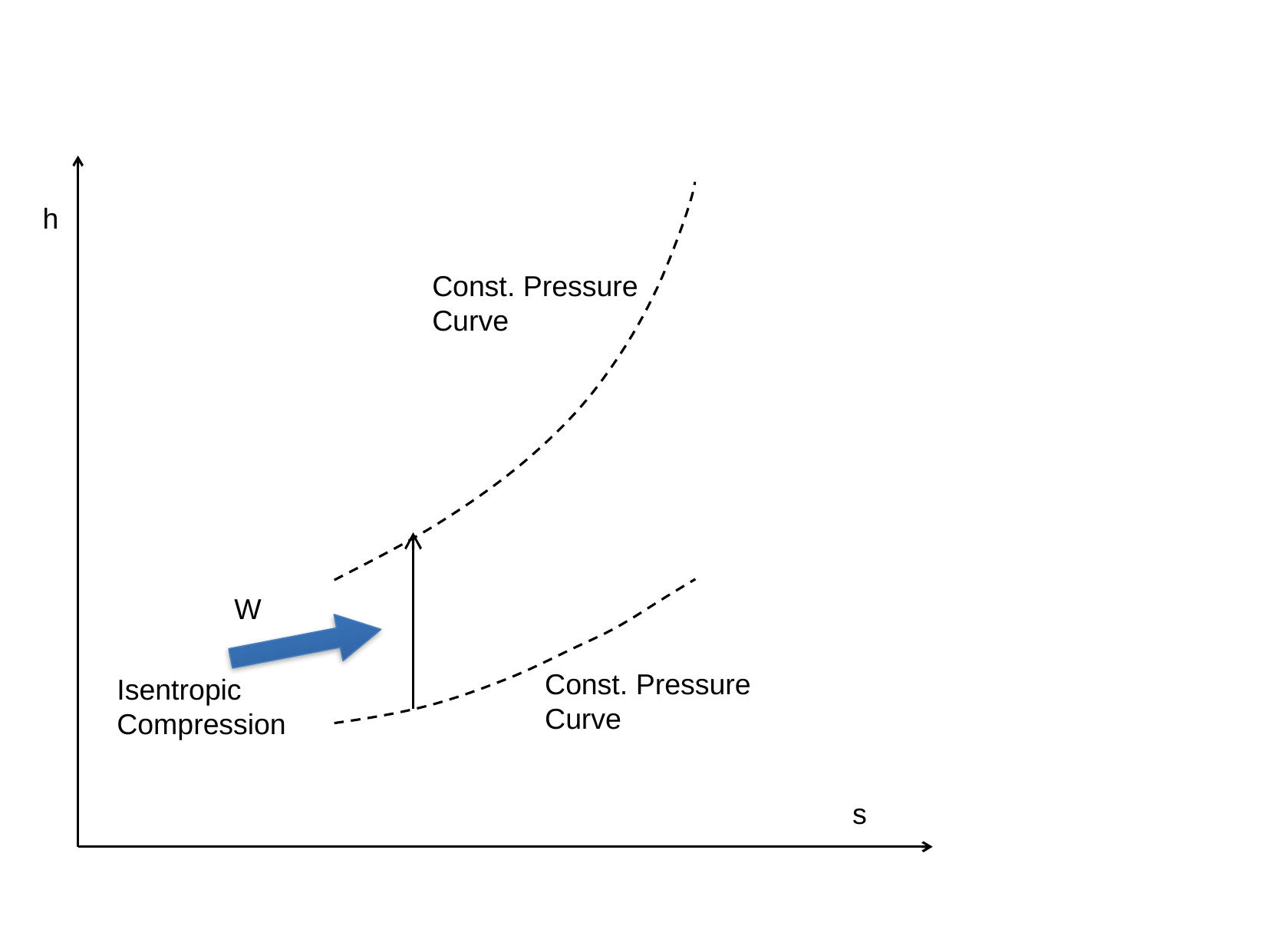

h
Const. Pressure Curve

W

Const. Pressure Curve
Isentropic Compression
s